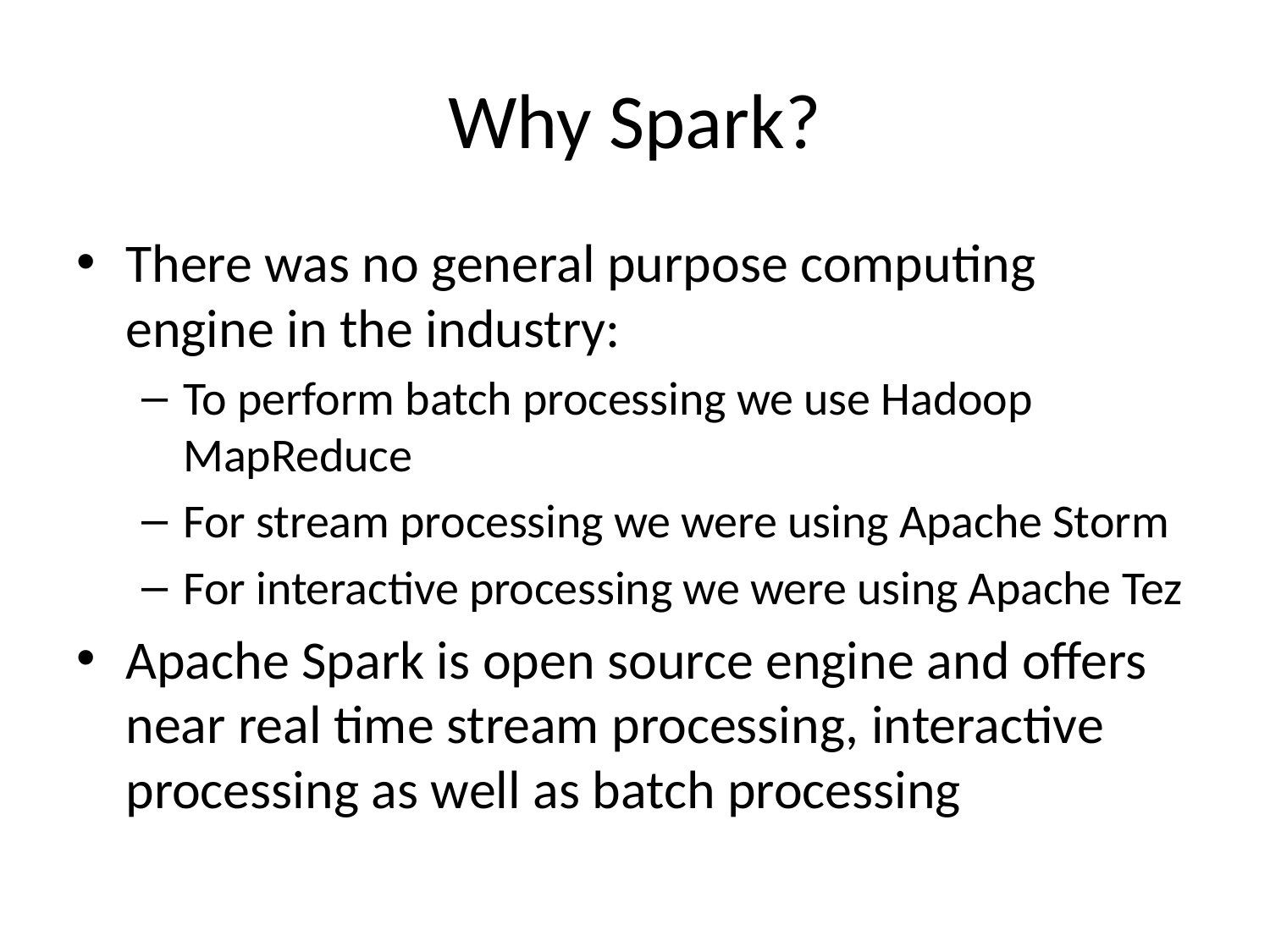

# Why Spark?
There was no general purpose computing engine in the industry:
To perform batch processing we use Hadoop MapReduce
For stream processing we were using Apache Storm
For interactive processing we were using Apache Tez
Apache Spark is open source engine and offers near real time stream processing, interactive processing as well as batch processing